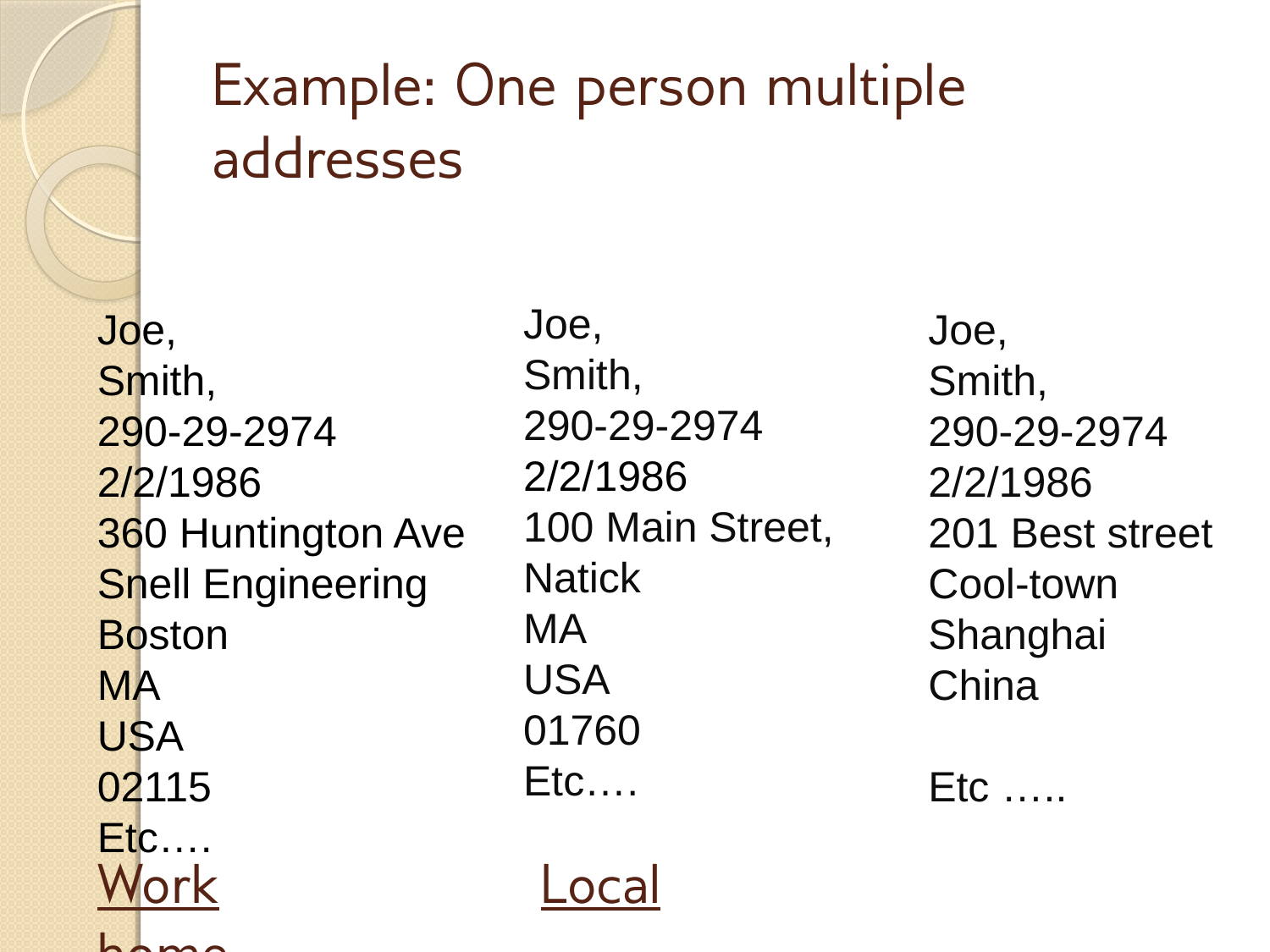

# Example: One person multiple addresses
Joe,
Smith,
290-29-2974
2/2/1986
100 Main Street,
Natick
MA
USA
01760
Etc….
Joe,
Smith,
290-29-2974
2/2/1986
360 Huntington Ave
Snell Engineering
Boston
MA
USA
02115
Etc….
Joe,
Smith,
290-29-2974
2/2/1986
201 Best street
Cool-town
Shanghai
China

Etc …..
Work                   Local                    home